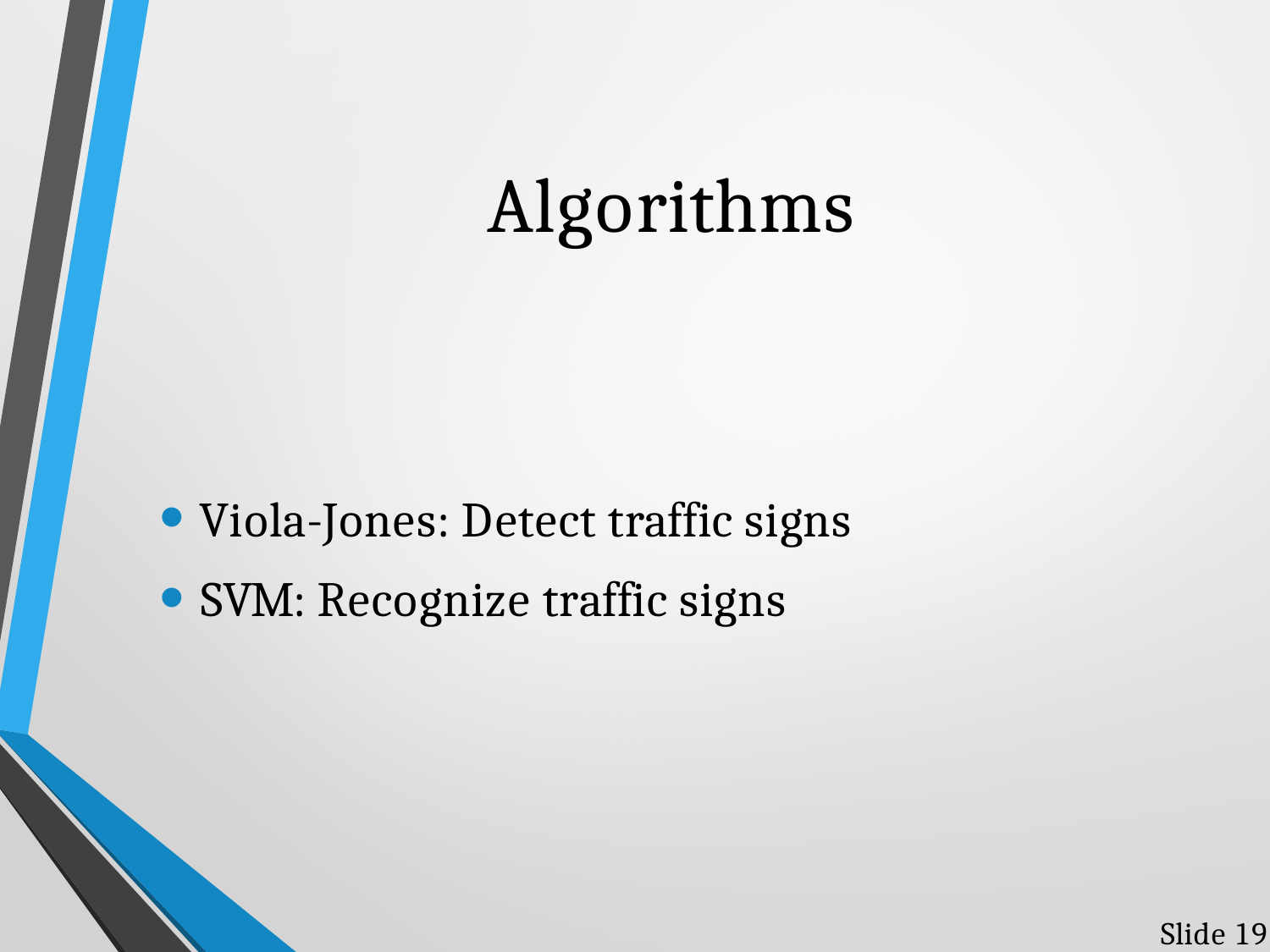

# Algorithms
Viola-Jones: Detect traffic signs
SVM: Recognize traffic signs
Slide 19